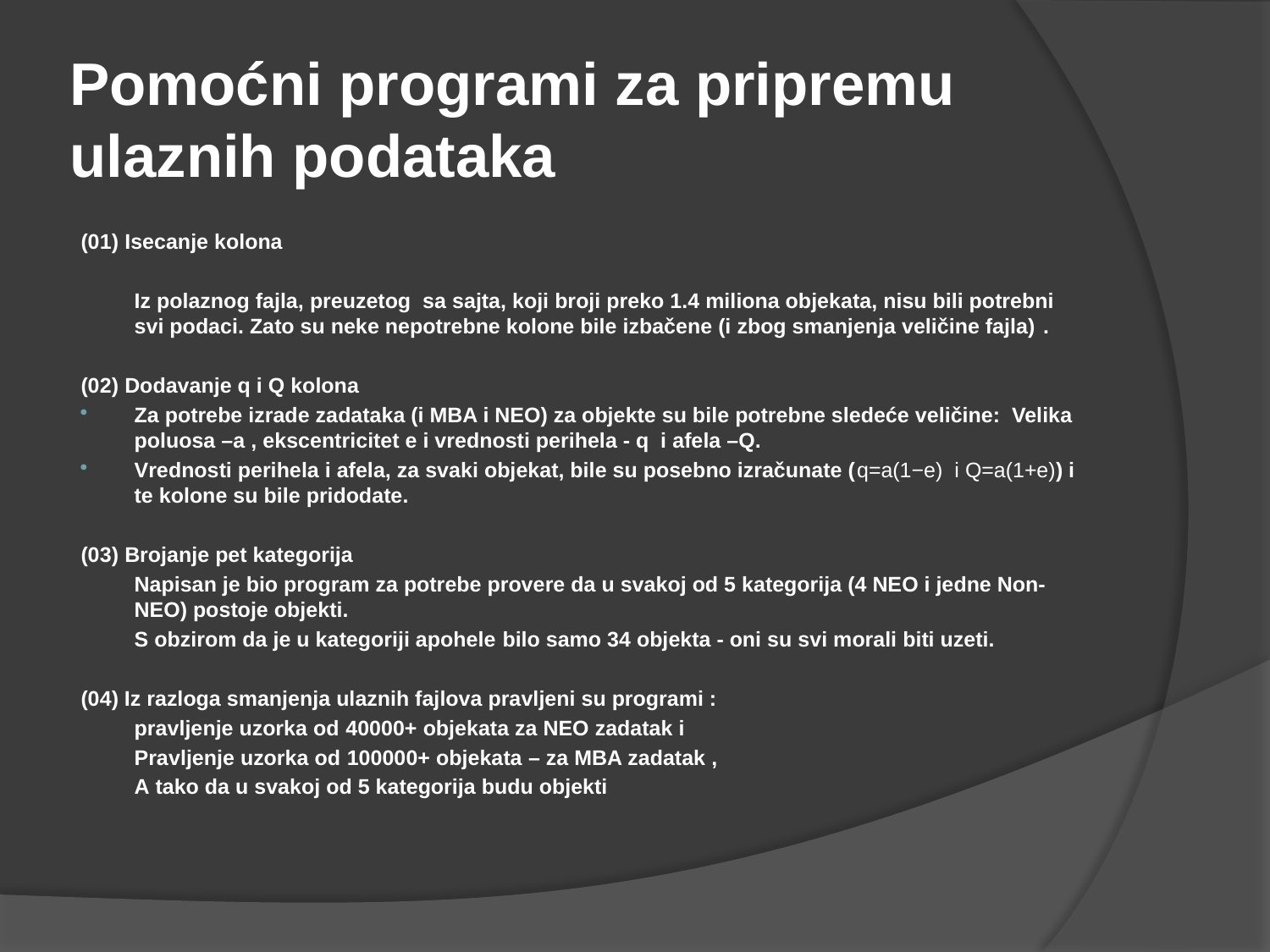

# Pomoćni programi za pripremu ulaznih podataka
(01) Isecanje kolona

	Iz polaznog fajla, preuzetog  sa sajta, koji broji preko 1.4 miliona objekata, nisu bili potrebni svi podaci. Zato su neke nepotrebne kolone bile izbačene (i zbog smanjenja veličine fajla) .

(02) Dodavanje q i Q kolona
Za potrebe izrade zadataka (i MBA i NEO) za objekte su bile potrebne sledeće veličine:  Velika poluosa –a , ekscentricitet e i vrednosti perihela - q  i afela –Q.
Vrednosti perihela i afela, za svaki objekat, bile su posebno izračunate (q=a(1−e)  i Q=a(1+e)) i te kolone su bile pridodate.

(03) Brojanje pet kategorija
	Napisan je bio program za potrebe provere da u svakoj od 5 kategorija (4 NEO i jedne Non-NEO) postoje objekti.
	S obzirom da je u kategoriji apohele bilo samo 34 objekta - oni su svi morali biti uzeti.

(04) Iz razloga smanjenja ulaznih fajlova pravljeni su programi :
	pravljenje uzorka od 40000+ objekata za NEO zadatak i
	Pravljenje uzorka od 100000+ objekata – za MBA zadatak ,
	A tako da u svakoj od 5 kategorija budu objekti